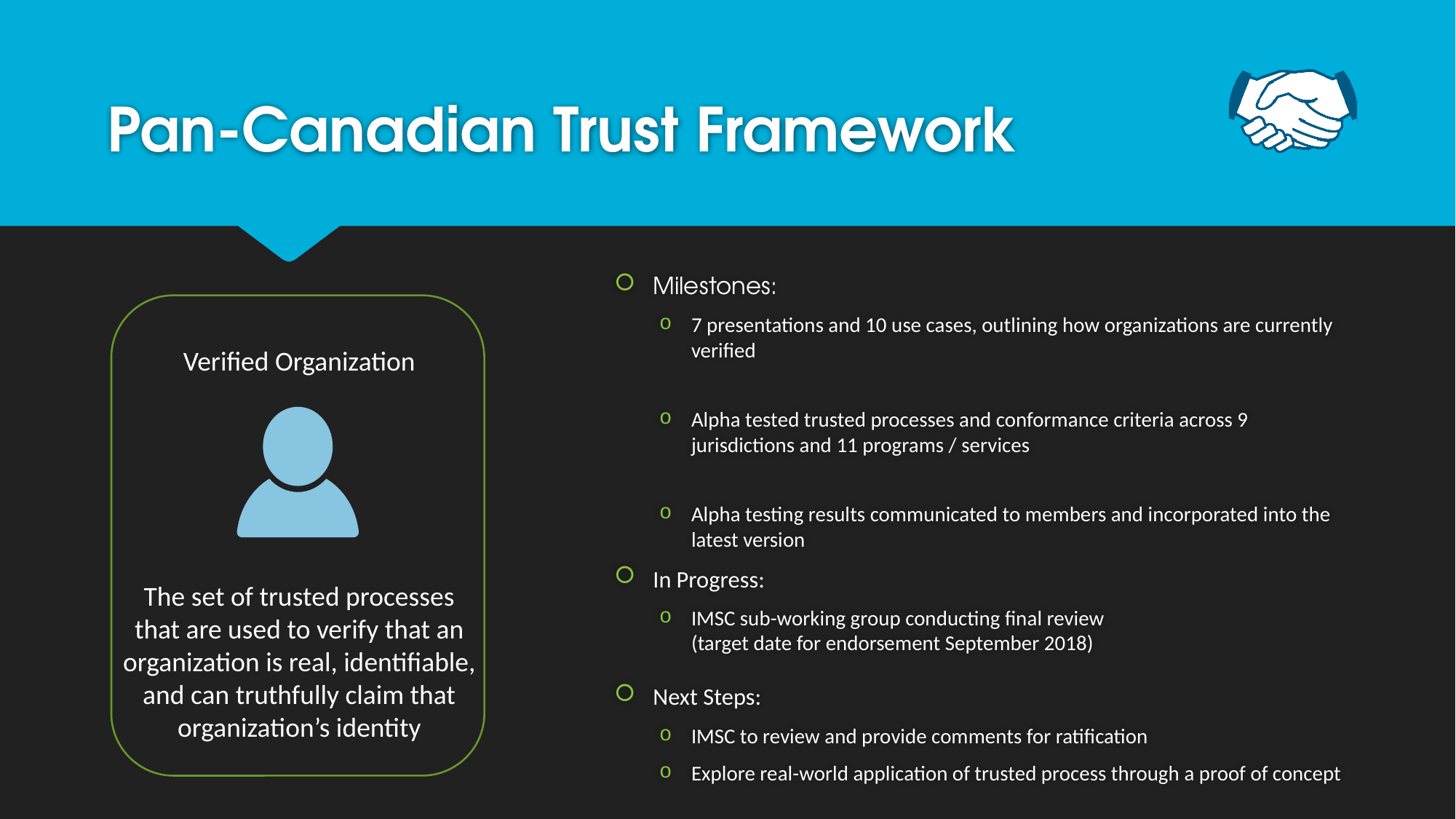

# Pan-Canadian Trust Framework
Milestones:
7 presentations and 10 use cases, outlining how organizations are currently verified

Alpha tested trusted processes and conformance criteria across 9 jurisdictions and 11 programs / services

Alpha testing results communicated to members and incorporated into the latest version
In Progress:
IMSC sub-working group conducting final review
(target date for endorsement September 2018)
Next Steps:
IMSC to review and provide comments for ratification
Explore real-world application of trusted process through a proof of concept

Verified Organization

The set of trusted processes that are used to verify that an organization is real, identifiable, and can truthfully claim that organization’s identity